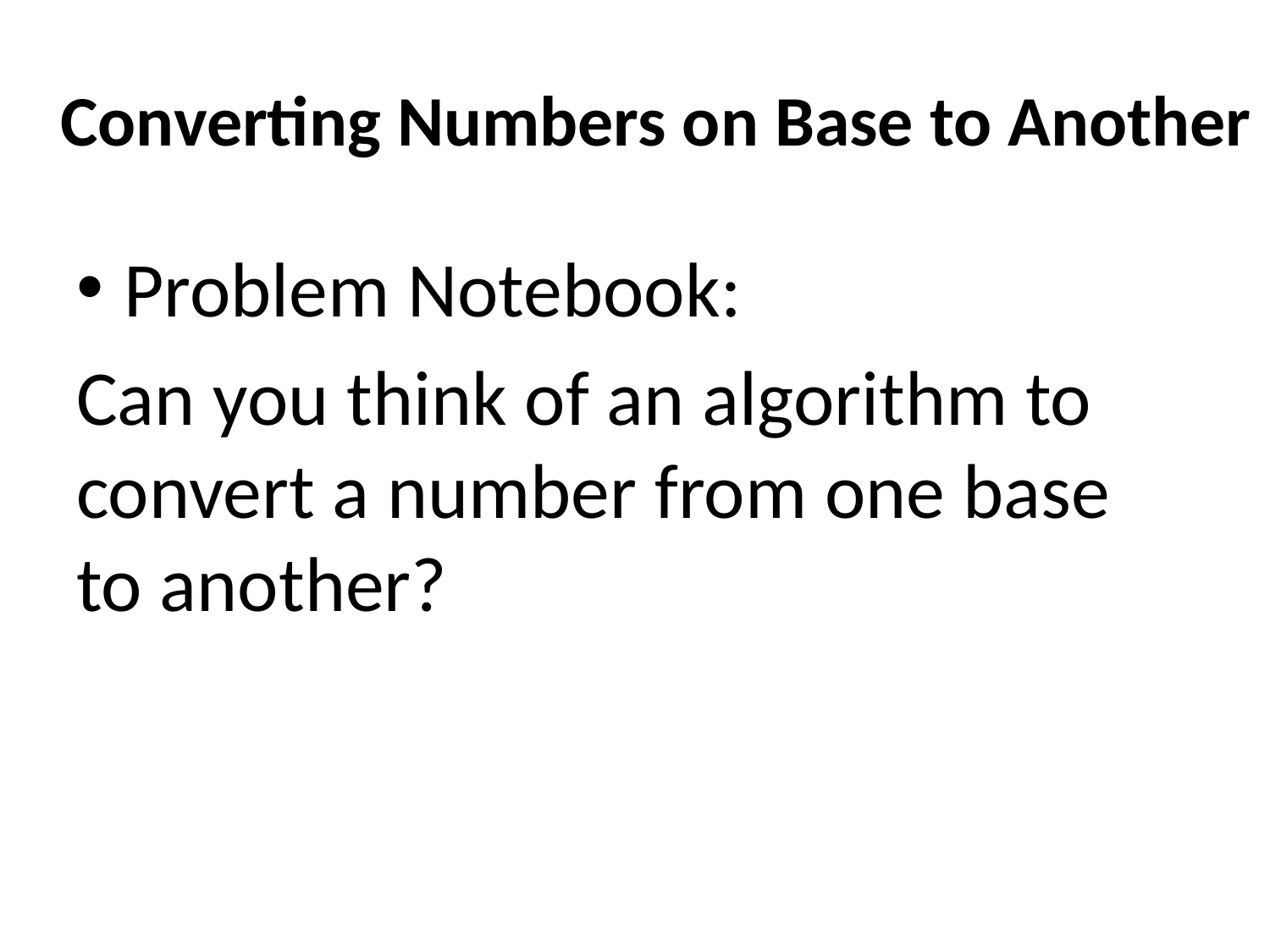

# Converting Numbers on Base to Another
Problem Notebook:
Can you think of an algorithm to convert a number from one base to another?